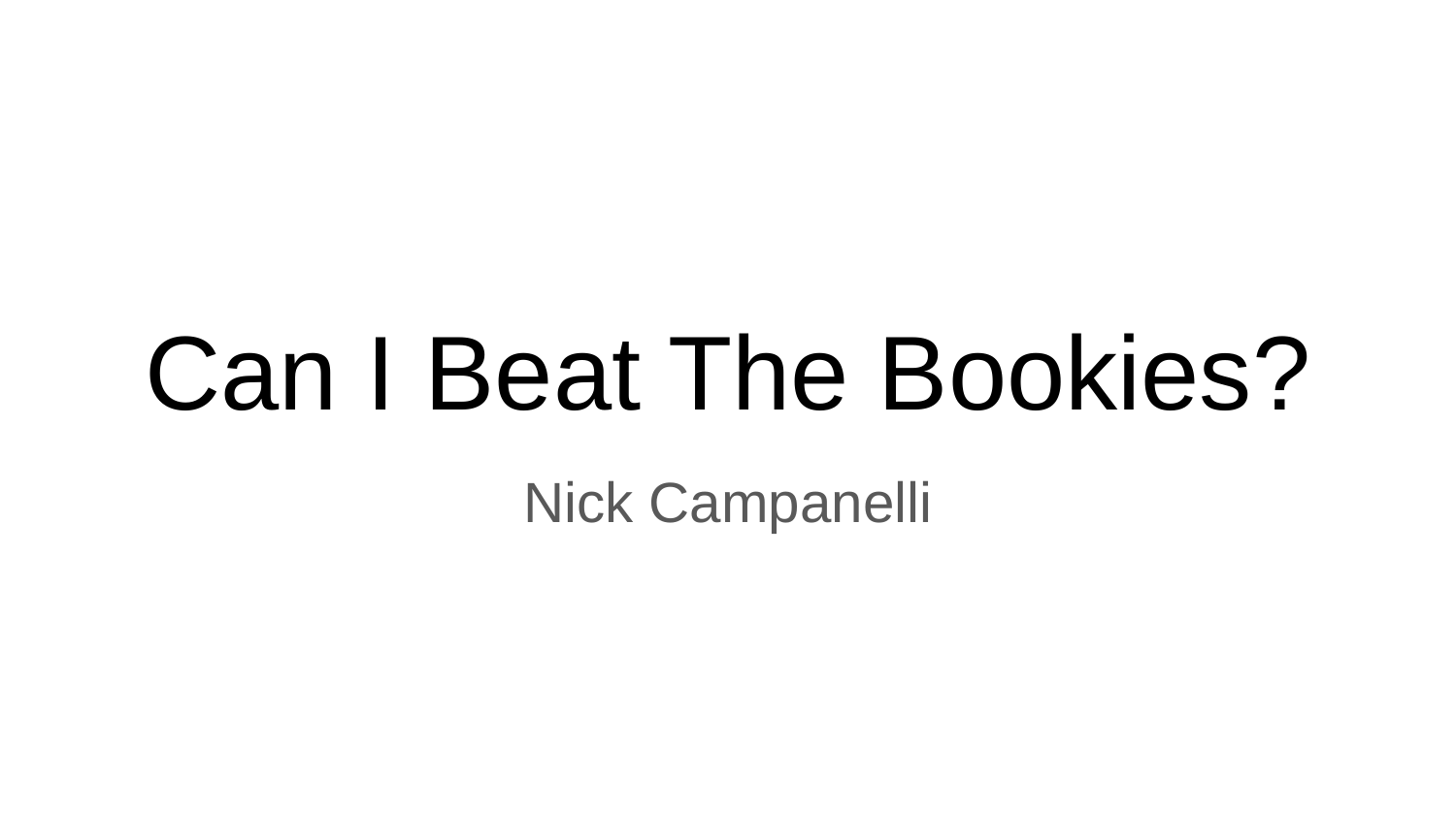

# Can I Beat The Bookies?
Nick Campanelli